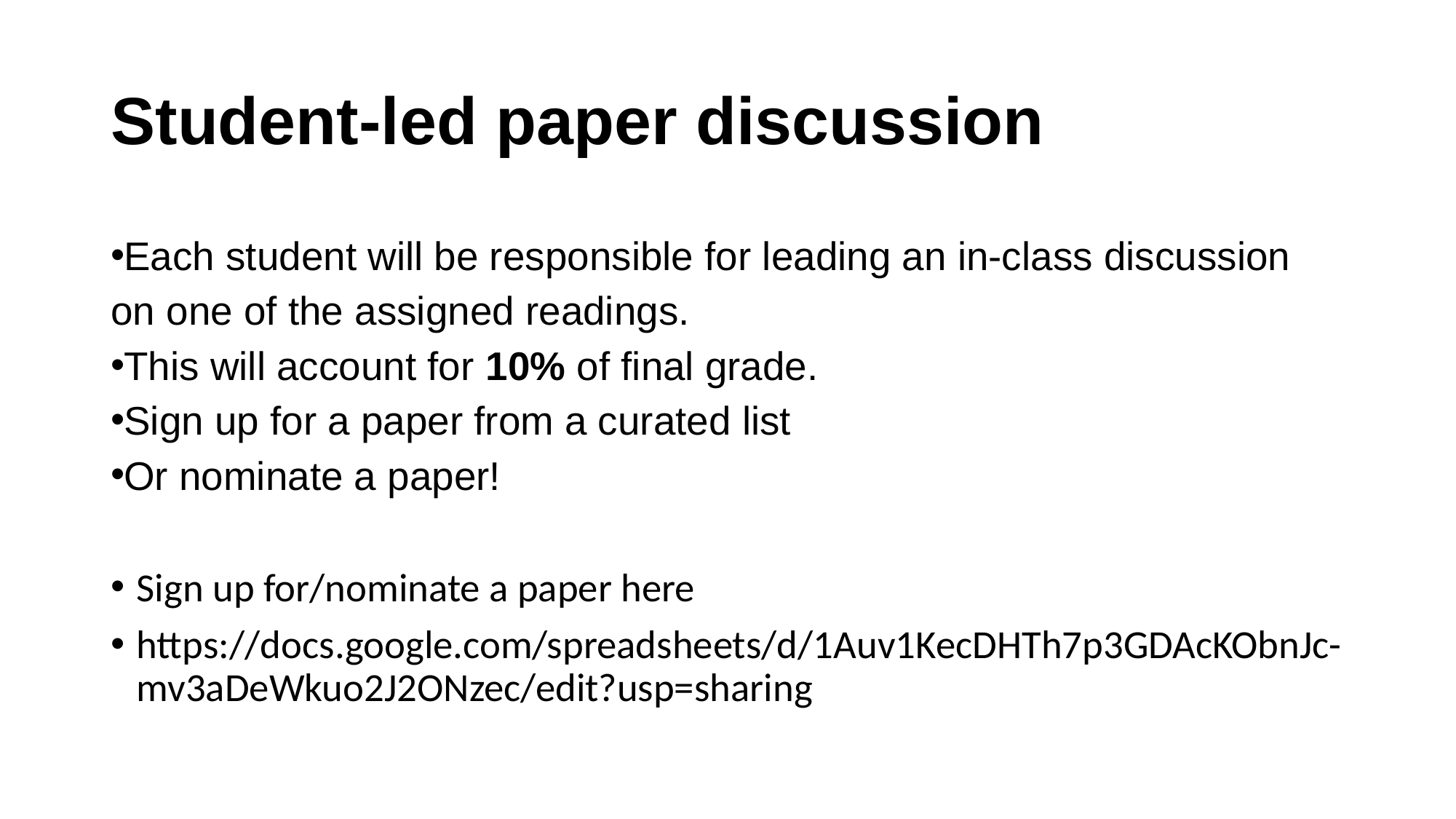

# Student-led paper discussion
Each student will be responsible for leading an in-class discussion on one of the assigned readings.
This will account for 10% of final grade.
Sign up for a paper from a curated list
Or nominate a paper!

Sign up for/nominate a paper here
https://docs.google.com/spreadsheets/d/1Auv1KecDHTh7p3GDAcKObnJc-mv3aDeWkuo2J2ONzec/edit?usp=sharing